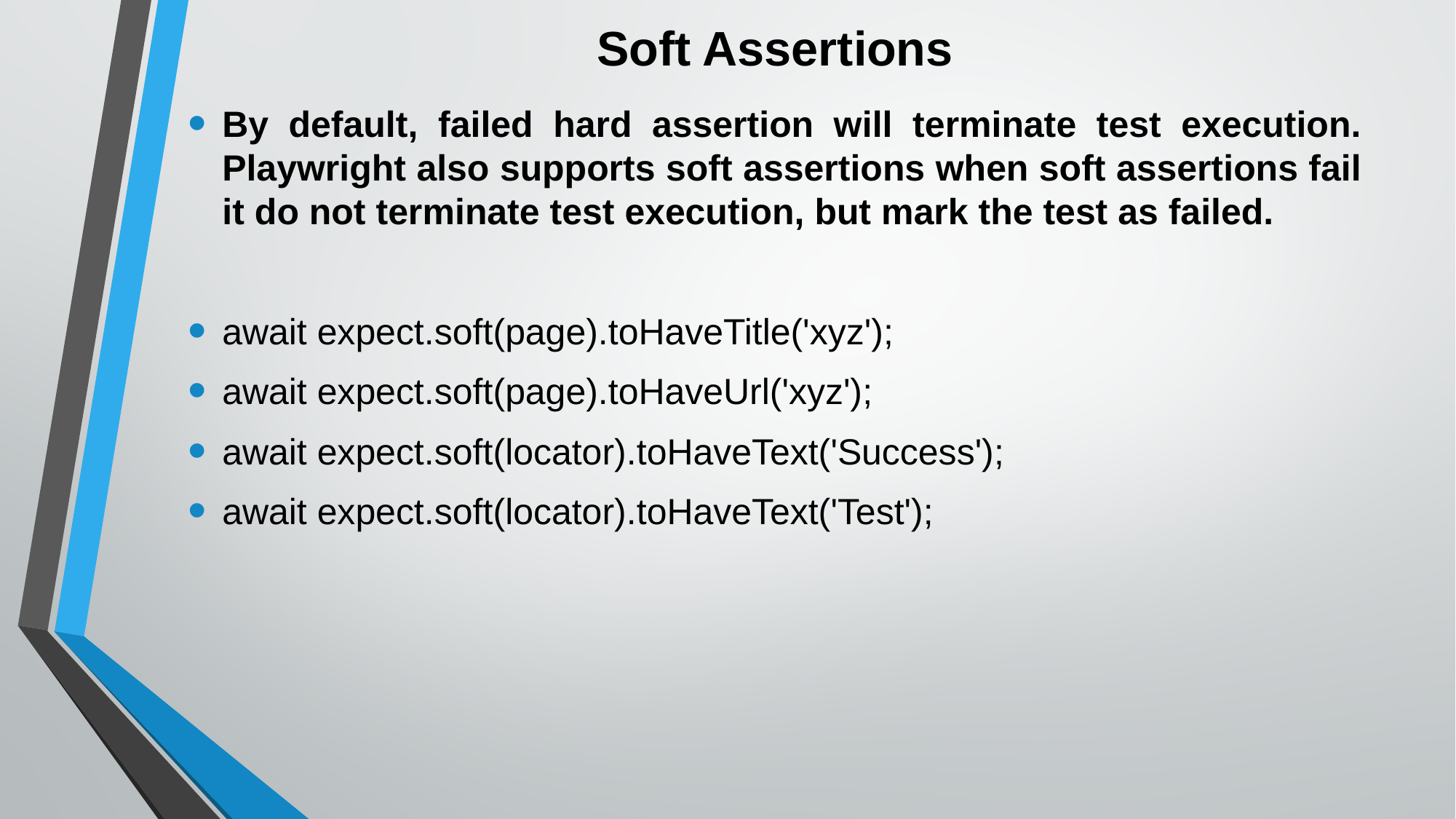

# Soft Assertions
By default, failed hard assertion will terminate test execution. Playwright also supports soft assertions when soft assertions fail it do not terminate test execution, but mark the test as failed.

await expect.soft(page).toHaveTitle('xyz');
await expect.soft(page).toHaveUrl('xyz');
await expect.soft(locator).toHaveText('Success');
await expect.soft(locator).toHaveText('Test');